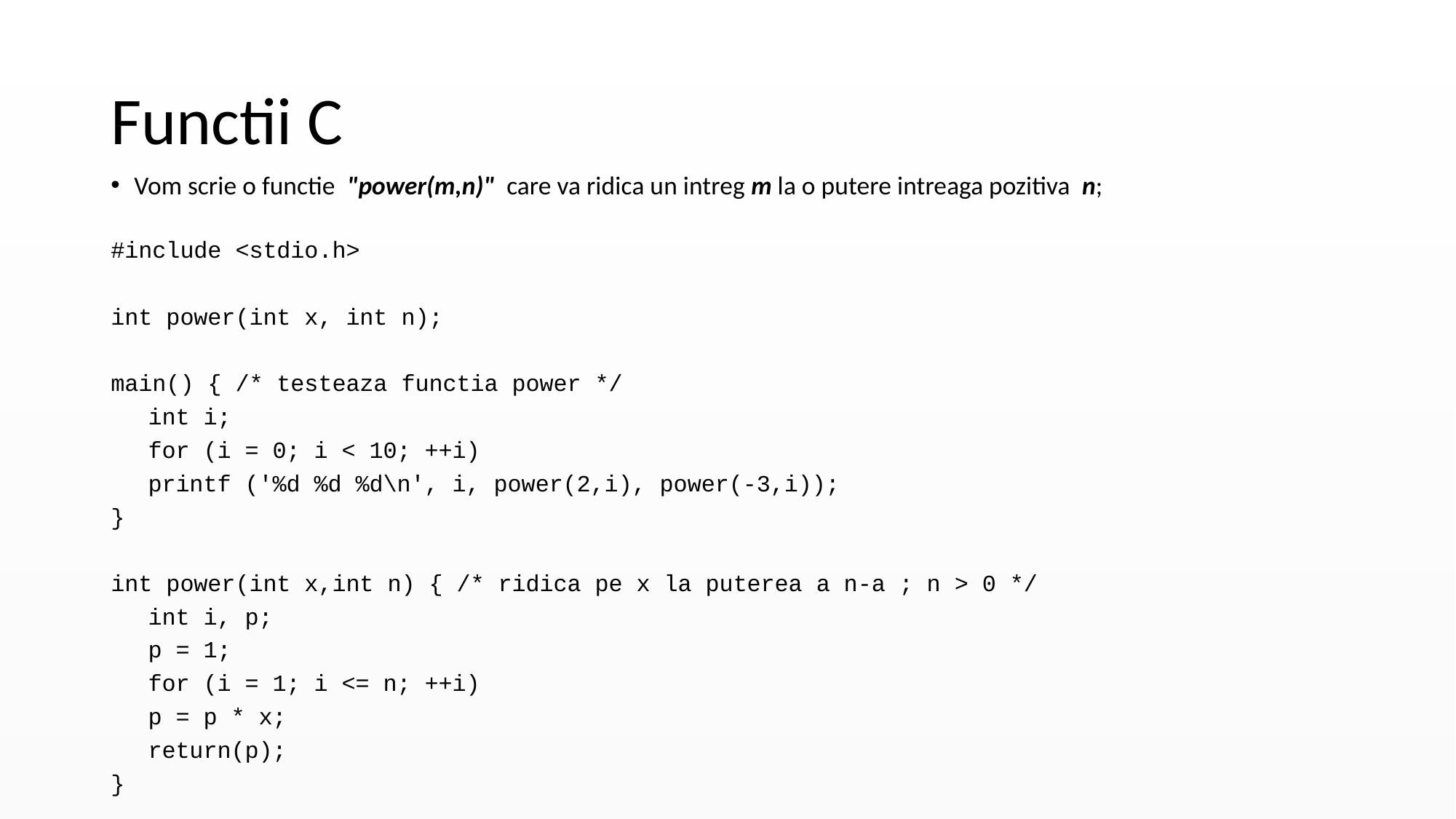

# Functii C
Vom scrie o functie  "power(m,n)"  care va ridica un intreg m la o putere intreaga pozitiva  n;

#include <stdio.h>

int power(int x, int n);

main() { /* testeaza functia power */
	int i;
	for (i = 0; i < 10; ++i)
		printf ('%d %d %d\n', i, power(2,i), power(-3,i));
}

int power(int x,int n) { /* ridica pe x la puterea a n-a ; n > 0 */
	int i, p;
	p = 1;
	for (i = 1; i <= n; ++i)
		p = p * x;
	return(p);
}